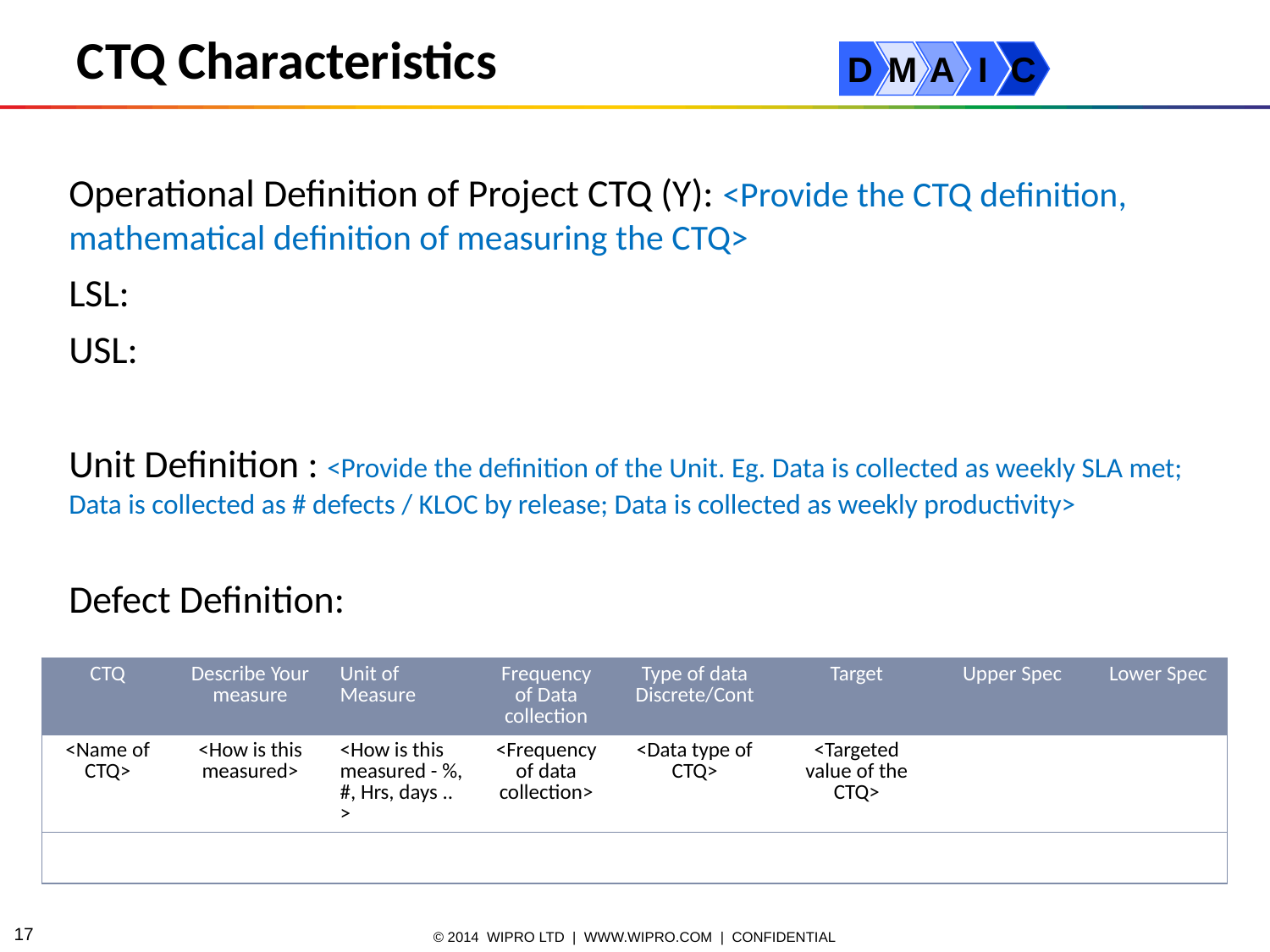

CTQ Characteristics
D
M
A
I
C
Operational Definition of Project CTQ (Y): <Provide the CTQ definition, mathematical definition of measuring the CTQ>
LSL:
USL:

Unit Definition : <Provide the definition of the Unit. Eg. Data is collected as weekly SLA met; Data is collected as # defects / KLOC by release; Data is collected as weekly productivity>

Defect Definition:
| CTQ | Describe Your measure | Unit of Measure | Frequency of Data collection | Type of data Discrete/Cont | Target | Upper Spec | Lower Spec |
| --- | --- | --- | --- | --- | --- | --- | --- |
| <Name of CTQ> | <How is this measured> | <How is this measured - %, #, Hrs, days .. > | <Frequency of data collection> | <Data type of CTQ> | <Targeted value of the CTQ> |  |  |
|  |  |  |  |  |  |  |  |